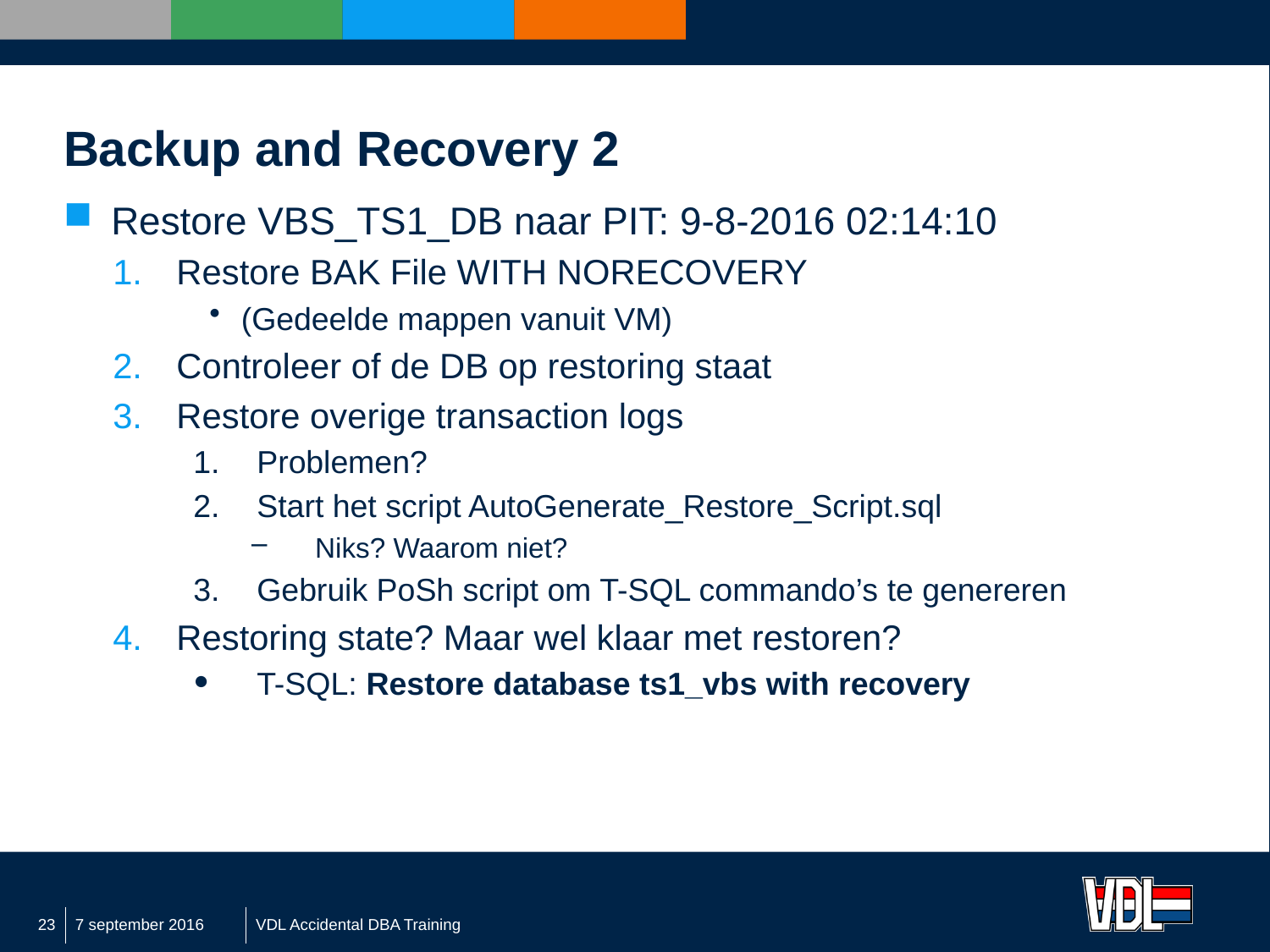

# Backup and Recovery 2
Restore VBS_TS1_DB naar PIT: 9-8-2016 02:14:10
Restore BAK File WITH NORECOVERY
(Gedeelde mappen vanuit VM)
Controleer of de DB op restoring staat
Restore overige transaction logs
Problemen?
Start het script AutoGenerate_Restore_Script.sql
Niks? Waarom niet?
Gebruik PoSh script om T-SQL commando’s te genereren
Restoring state? Maar wel klaar met restoren?
T-SQL: Restore database ts1_vbs with recovery

23
7 september 2016
VDL Accidental DBA Training